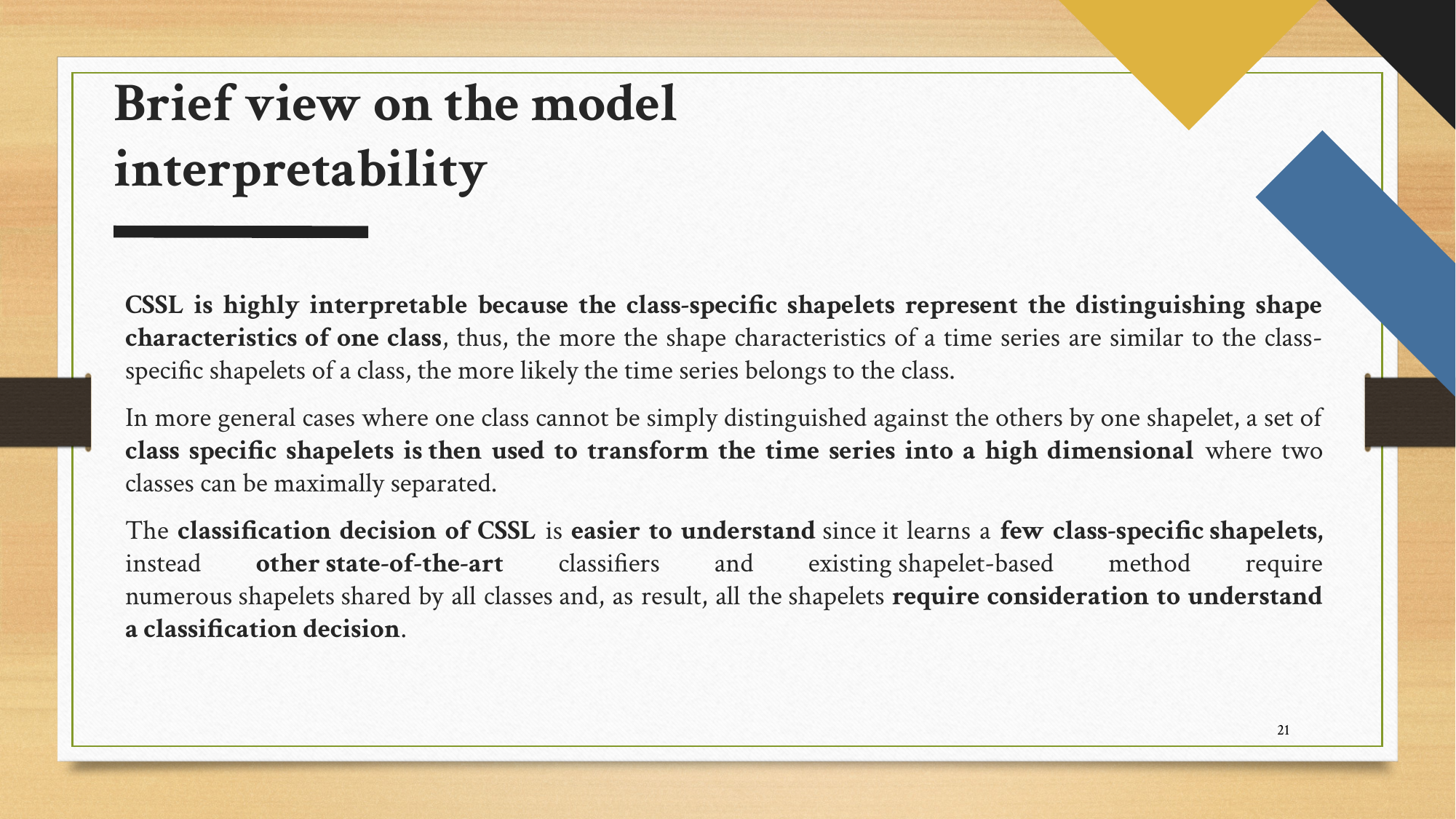

# Brief view on the model interpretability
CSSL is highly interpretable because the class-specific shapelets represent the distinguishing shape characteristics of one class, thus, the more the shape characteristics of a time series are similar to the class-specific shapelets of a class, the more likely the time series belongs to the class.
In more general cases where one class cannot be simply distinguished against the others by one shapelet, a set of class specific shapelets is then used to transform the time series into a high dimensional where two classes can be maximally separated.
The classification decision of CSSL is easier to understand since it learns a few class-specific shapelets, instead other state-of-the-art classifiers and existing shapelet-based method require numerous shapelets shared by all classes and, as result, all the shapelets require consideration to understand a classification decision.

21